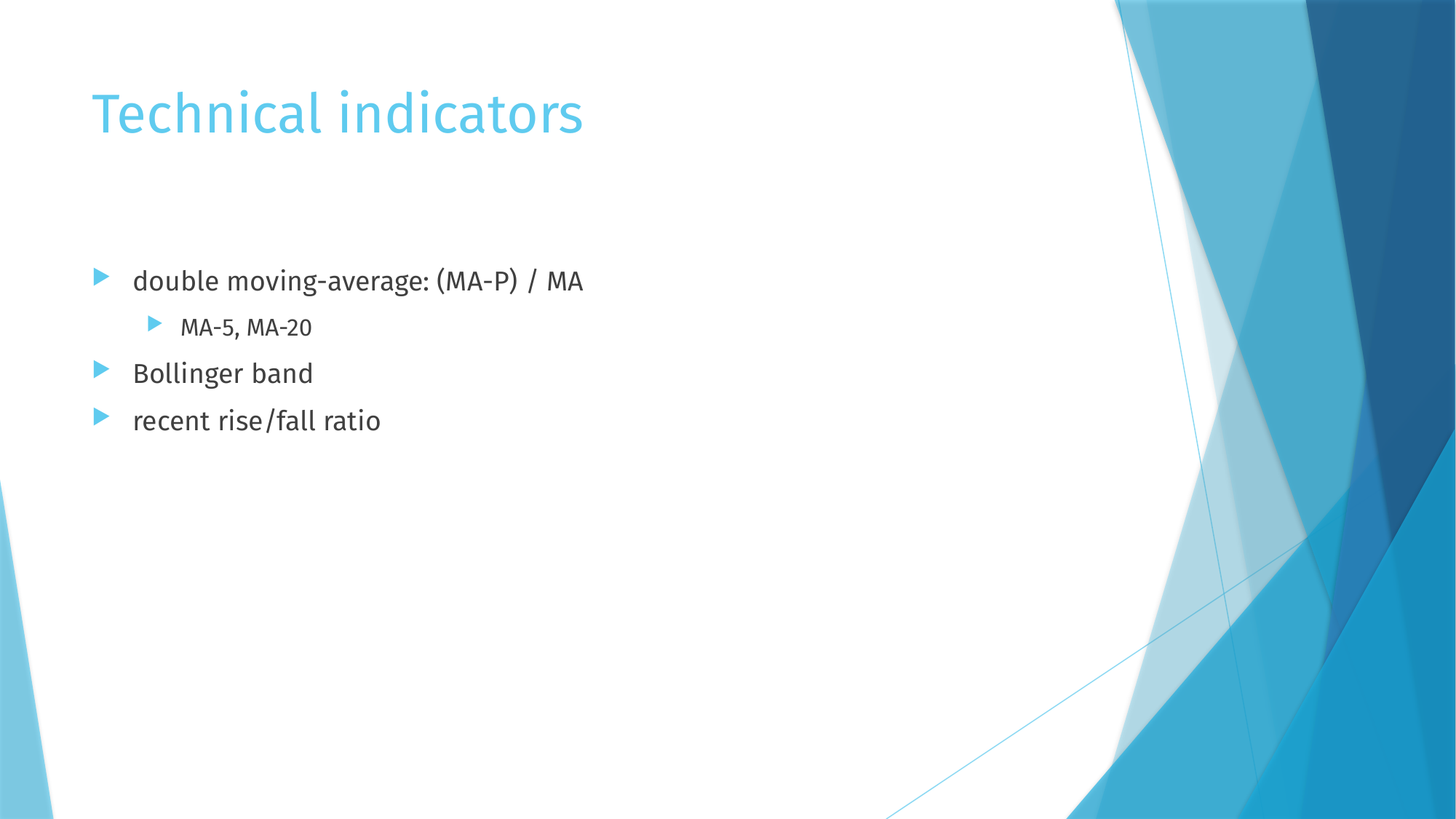

# Technical indicators
double moving-average: (MA-P) / MA
MA-5, MA-20
Bollinger band
recent rise/fall ratio